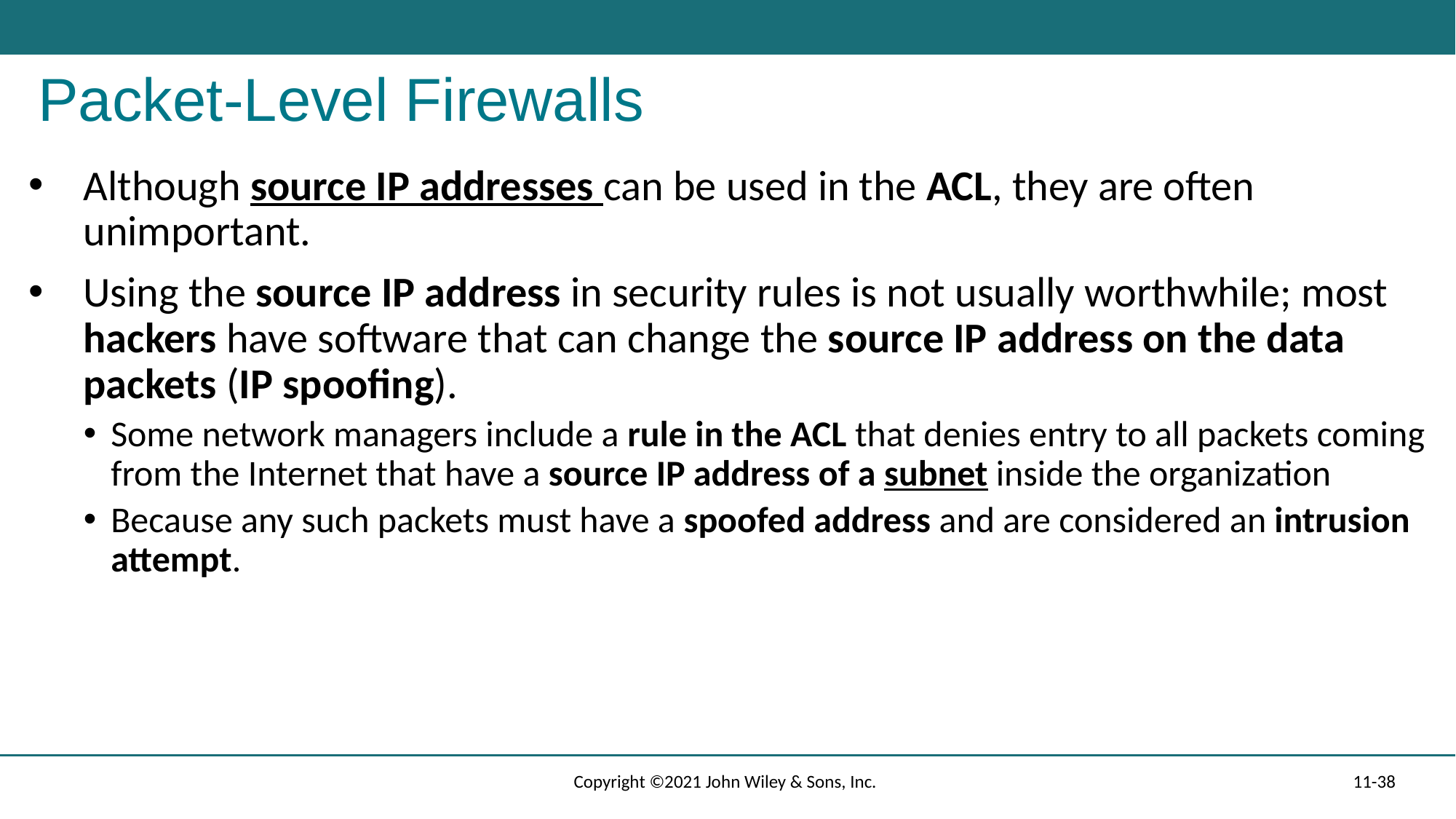

# Packet-Level Firewalls
Although source IP addresses can be used in the ACL, they are often unimportant.
Using the source IP address in security rules is not usually worthwhile; most hackers have software that can change the source IP address on the data packets (IP spoofing).
Some network managers include a rule in the ACL that denies entry to all packets coming from the Internet that have a source IP address of a subnet inside the organization
Because any such packets must have a spoofed address and are considered an intrusion attempt.
Copyright ©2021 John Wiley & Sons, Inc.
11-38